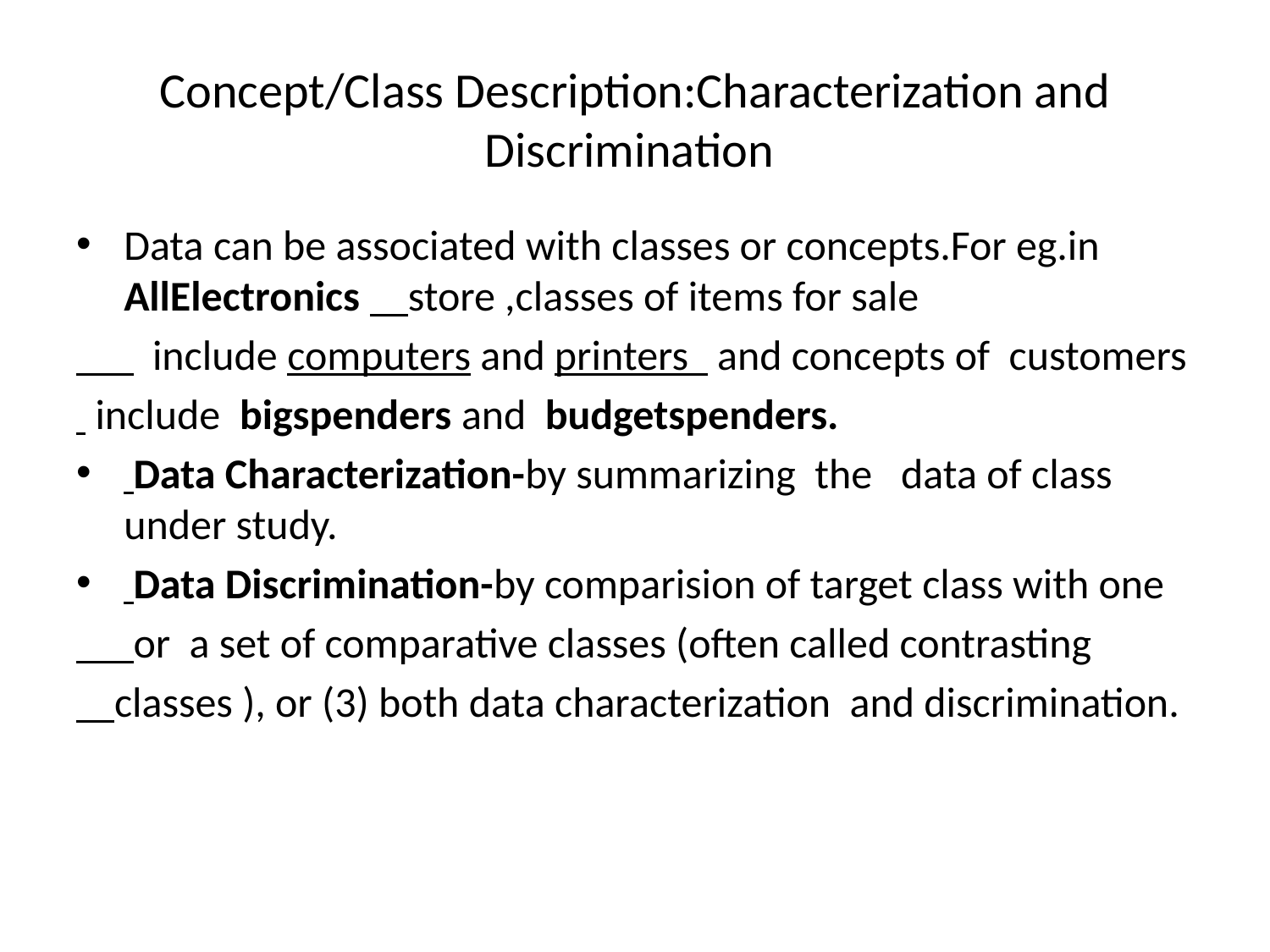

# Concept/Class Description:Characterization and Discrimination
Data can be associated with classes or concepts.For eg.in AllElectronics     store ,classes of items for sale
        include computers and printers   and concepts of  customers
  include  bigspenders and  budgetspenders.
 Data Characterization-by summarizing  the   data of class under study.
 Data Discrimination-by comparision of target class with one
      or  a set of comparative classes (often called contrasting
    classes ), or (3) both data characterization  and discrimination.